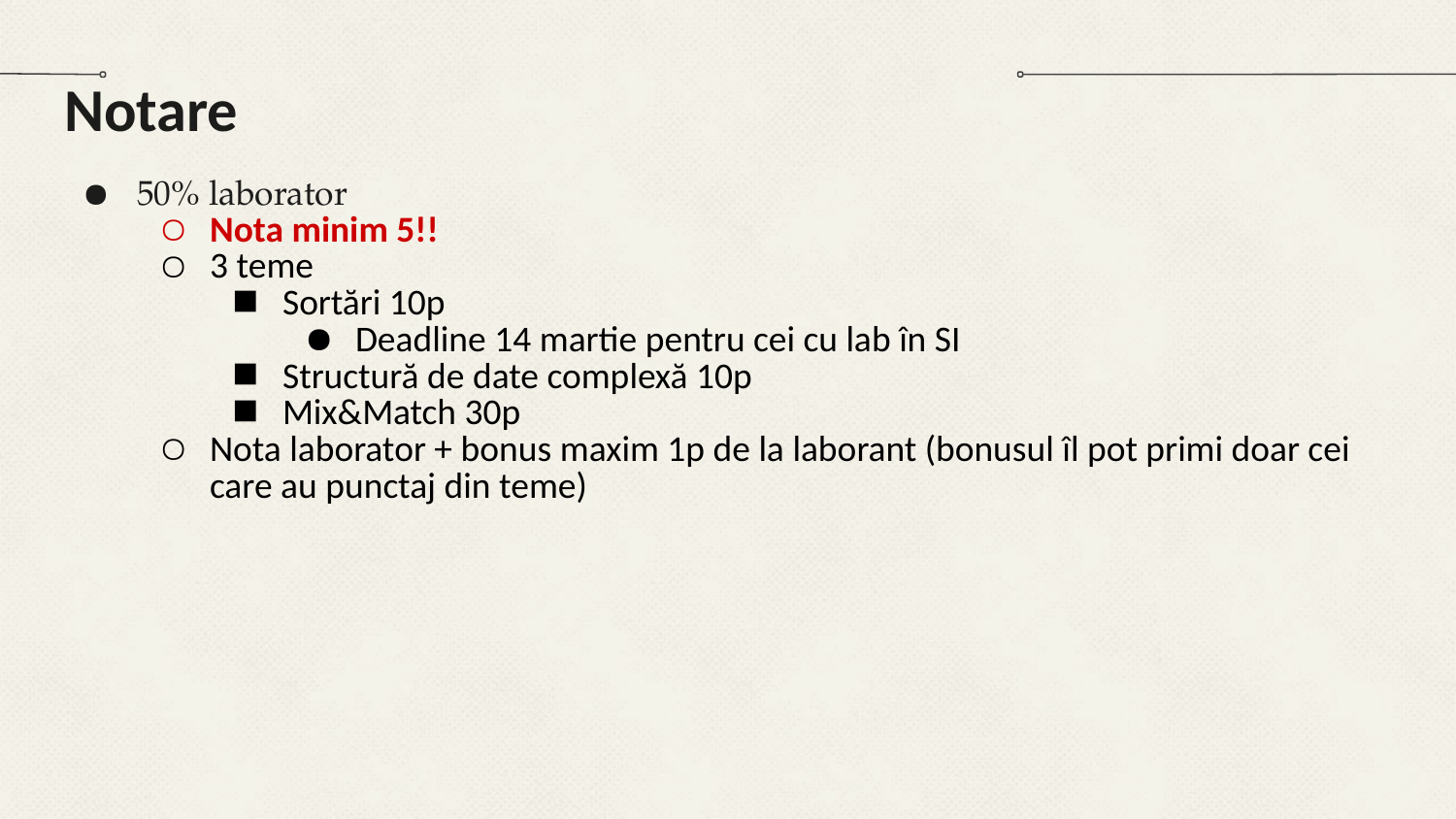

# Notare
50% laborator
Nota minim 5!!
3 teme
Sortări 10p
Deadline 14 martie pentru cei cu lab în SI
Structură de date complexă 10p
Mix&Match 30p
Nota laborator + bonus maxim 1p de la laborant (bonusul îl pot primi doar cei care au punctaj din teme)